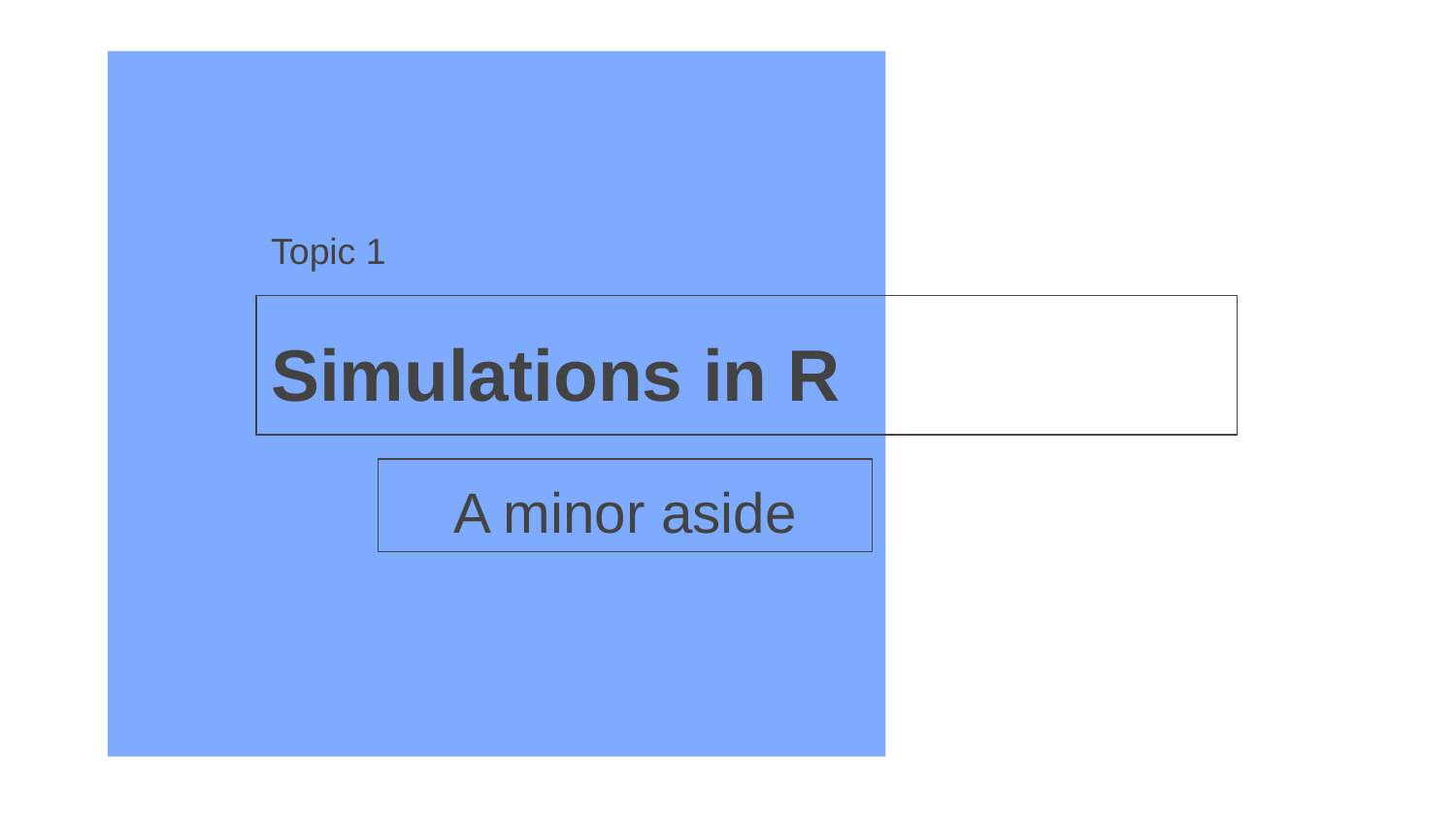

Topic 1
# Simulations in R
A minor aside